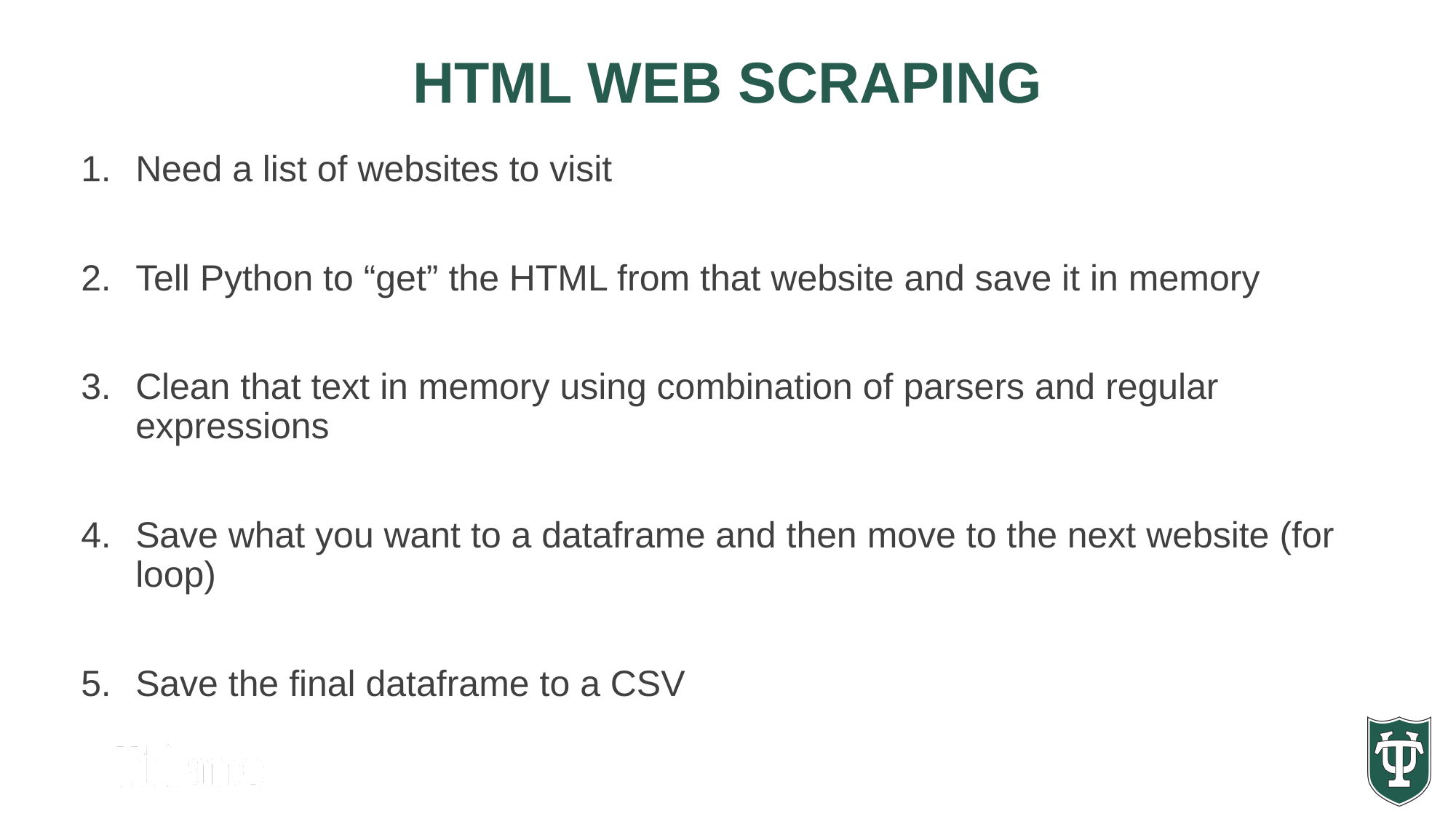

HTML Web Scraping
Need a list of websites to visit

Tell Python to “get” the HTML from that website and save it in memory

Clean that text in memory using combination of parsers and regular expressions

Save what you want to a dataframe and then move to the next website (for loop)

Save the final dataframe to a CSV